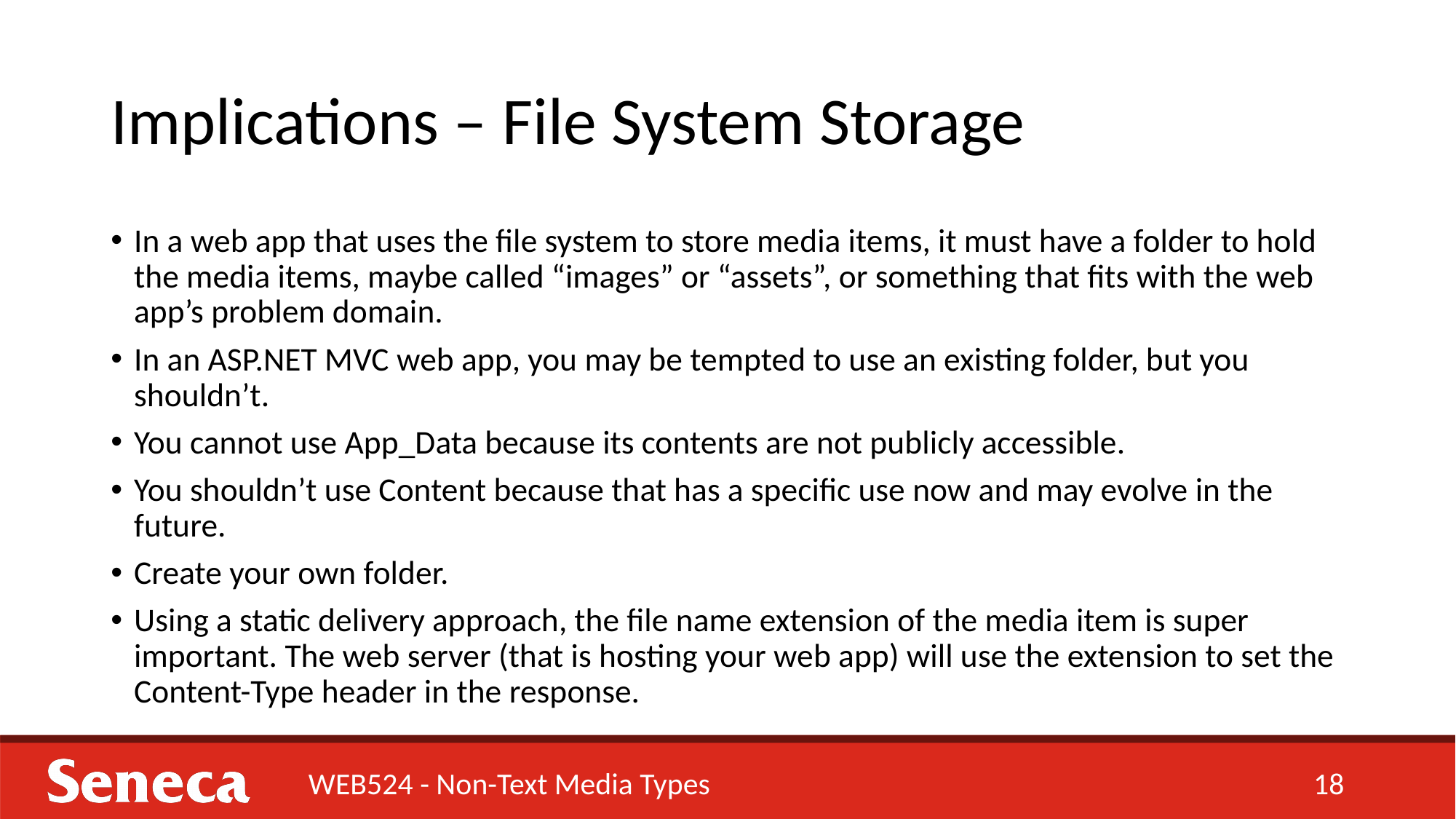

# Implications – File System Storage
In a web app that uses the file system to store media items, it must have a folder to hold the media items, maybe called “images” or “assets”, or something that fits with the web app’s problem domain.
In an ASP.NET MVC web app, you may be tempted to use an existing folder, but you shouldn’t.
You cannot use App_Data because its contents are not publicly accessible.
You shouldn’t use Content because that has a specific use now and may evolve in the future.
Create your own folder.
Using a static delivery approach, the file name extension of the media item is super important. The web server (that is hosting your web app) will use the extension to set the Content-Type header in the response.
WEB524 - Non-Text Media Types
18